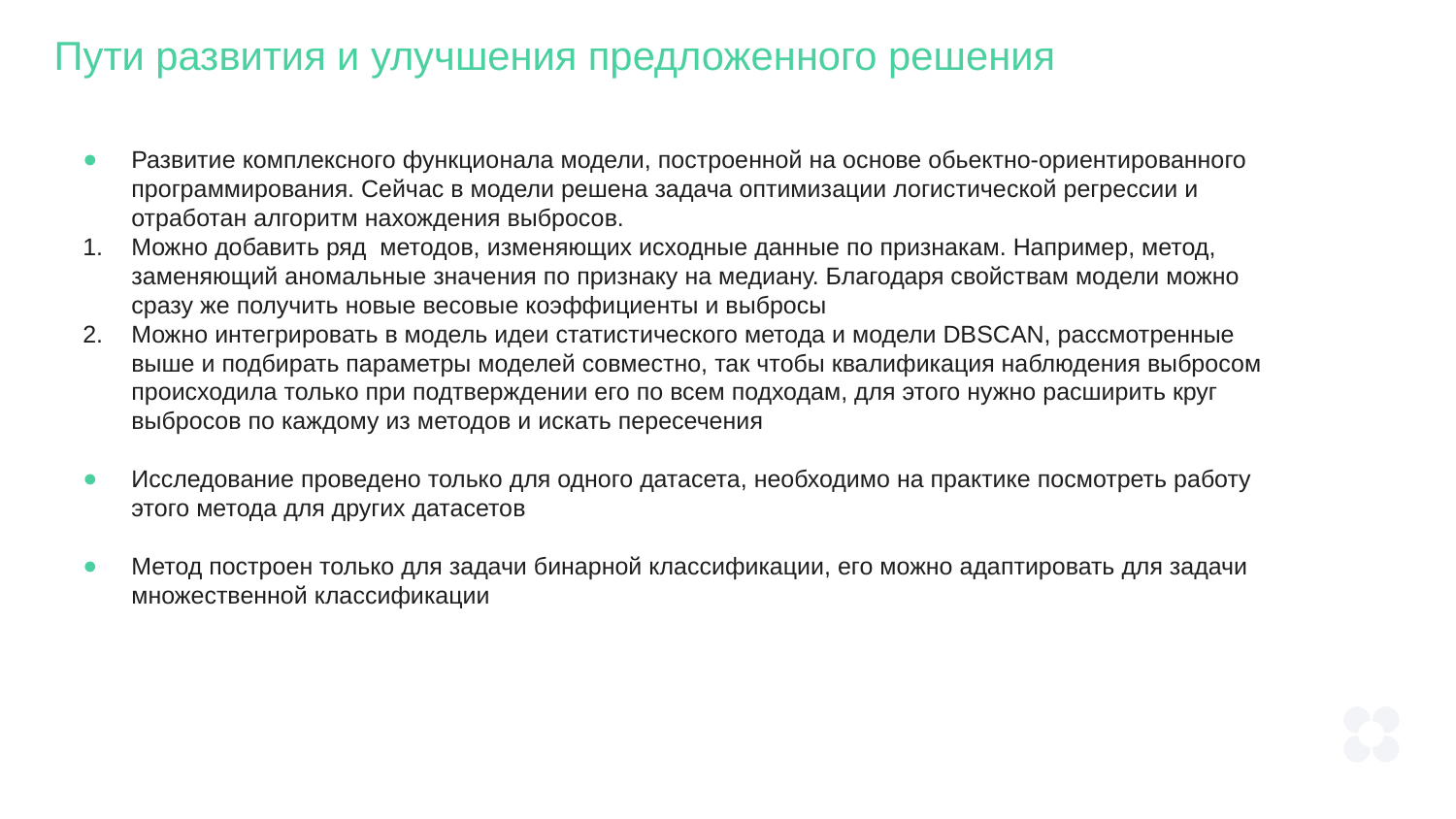

Пути развития и улучшения предложенного решения

Развитие комплексного функционала модели, построенной на основе обьектно-ориентированного программирования. Сейчас в модели решена задача оптимизации логистической регрессии и отработан алгоритм нахождения выбросов.
Можно добавить ряд  методов, изменяющих исходные данные по признакам. Например, метод, заменяющий аномальные значения по признаку на медиану. Благодаря свойствам модели можно сразу же получить новые весовые коэффициенты и выбросы
Можно интегрировать в модель идеи статистического метода и модели DBSCAN, рассмотренные выше и подбирать параметры моделей совместно, так чтобы квалификация наблюдения выбросом происходила только при подтверждении его по всем подходам, для этого нужно расширить круг выбросов по каждому из методов и искать пересечения

Исследование проведено только для одного датасета, необходимо на практике посмотреть работу этого метода для других датасетов

Метод построен только для задачи бинарной классификации, его можно адаптировать для задачи множественной классификации